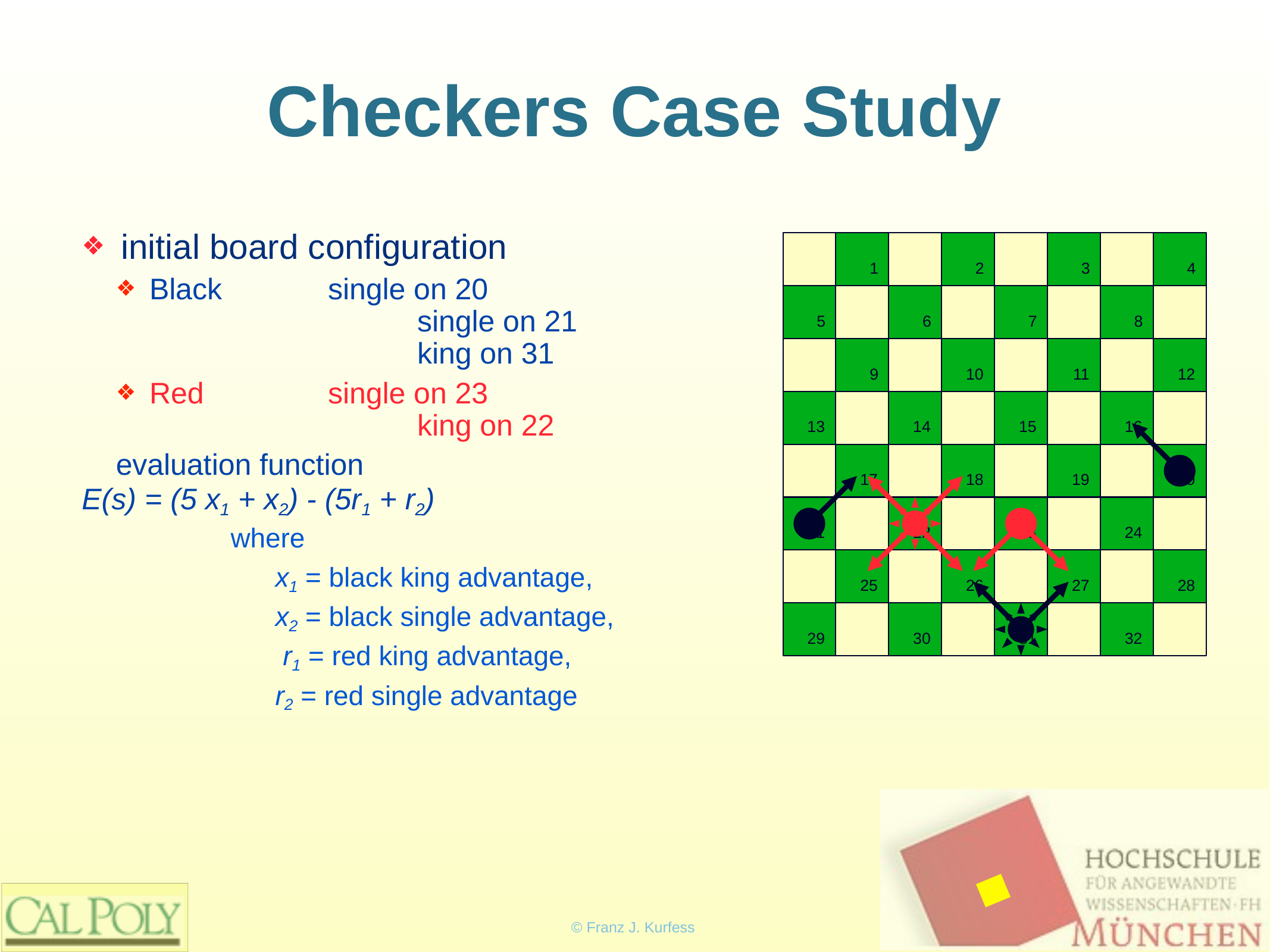

# Checkers Case Study
initial board configuration
Black	 	single on 20
			single on 21
			king on 31
Red		single on 23
			king on 22
evaluation function
E(s) = (5 x1 + x2) - (5r1 + r2)
where
	x1 = black king advantage,
	x2 = black single advantage,
	 r1 = red king advantage,
	r2 = red single advantage

1

2

3

4

5

6

7

8

9

10

11

12

13

14

15

16

17

18

19

20

21

22

23

24

25

26

27

28

29

30

31

32

63